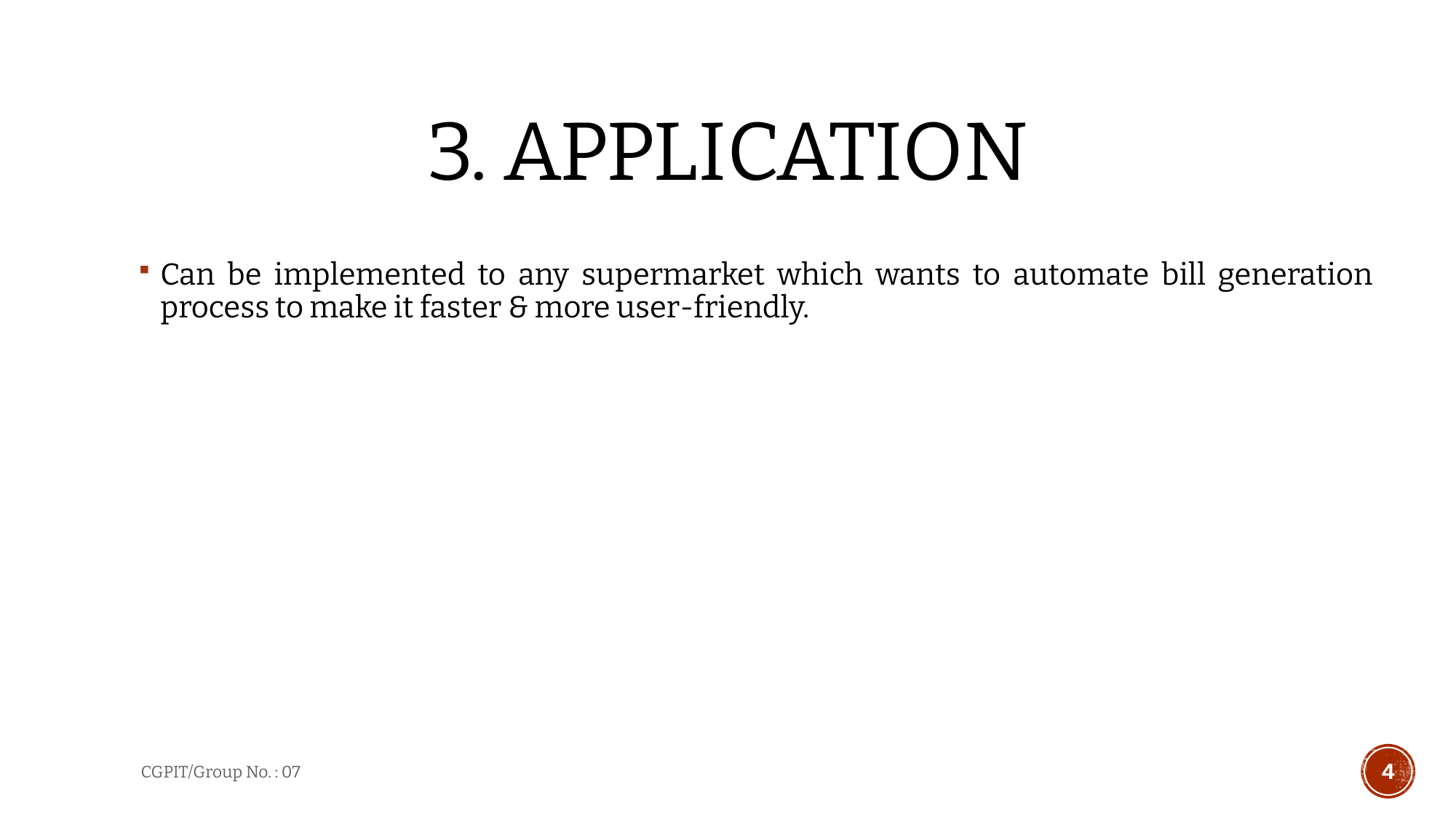

# 3. Application
Can be implemented to any supermarket which wants to automate bill generation process to make it faster & more user-friendly.
CGPIT/Group No. : 07
4